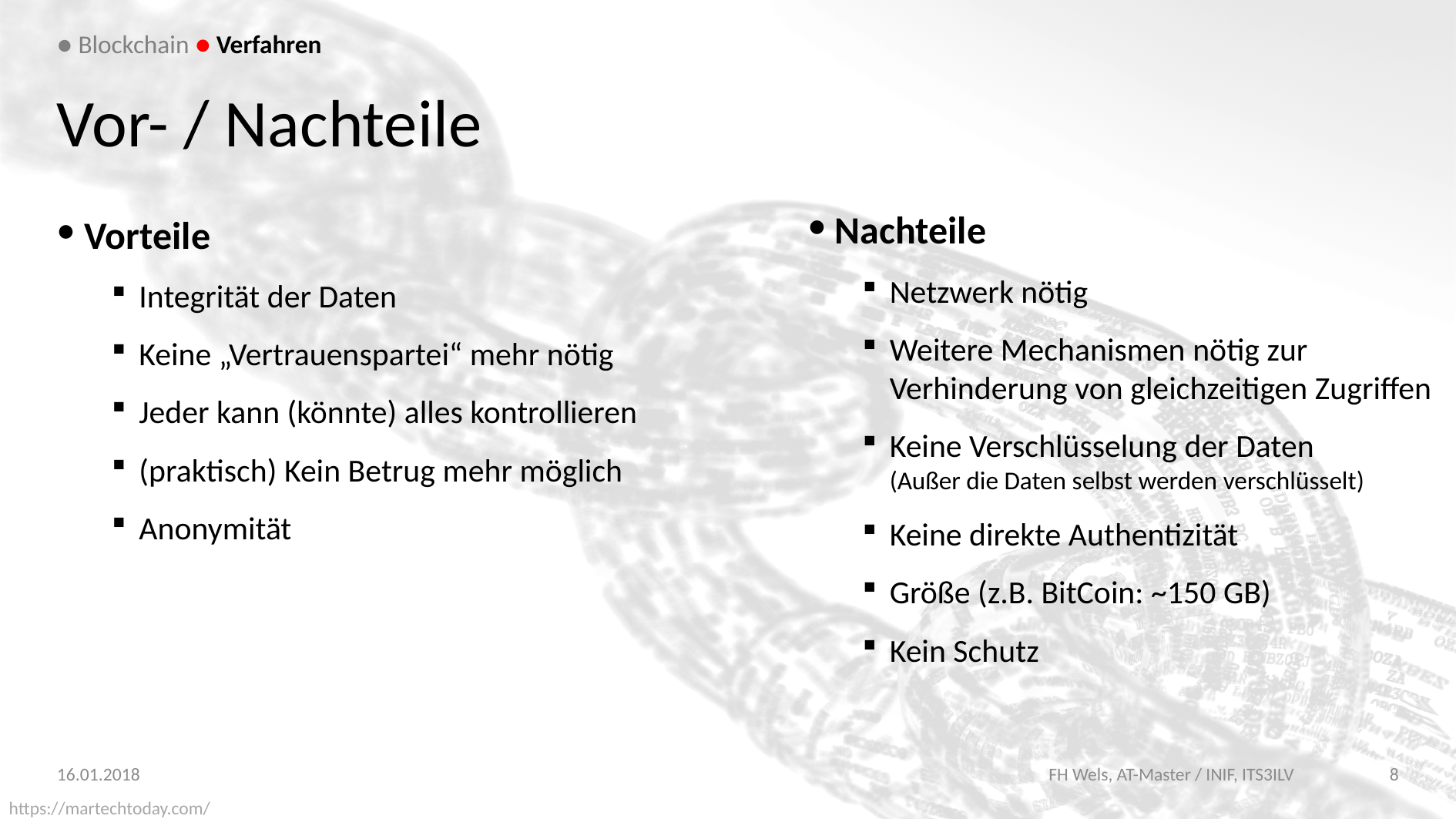

● Blockchain ● Verfahren
# Vor- / Nachteile
Nachteile
Netzwerk nötig
Weitere Mechanismen nötig zur Verhinderung von gleichzeitigen Zugriffen
Keine Verschlüsselung der Daten
(Außer die Daten selbst werden verschlüsselt)
Keine direkte Authentizität
Größe (z.B. BitCoin: ~150 GB)
Kein Schutz

Vorteile
Integrität der Daten
Keine „Vertrauenspartei“ mehr nötig
Jeder kann (könnte) alles kontrollieren
(praktisch) Kein Betrug mehr möglich
Anonymität

16.01.2018
FH Wels, AT-Master / INIF, ITS3ILV
8